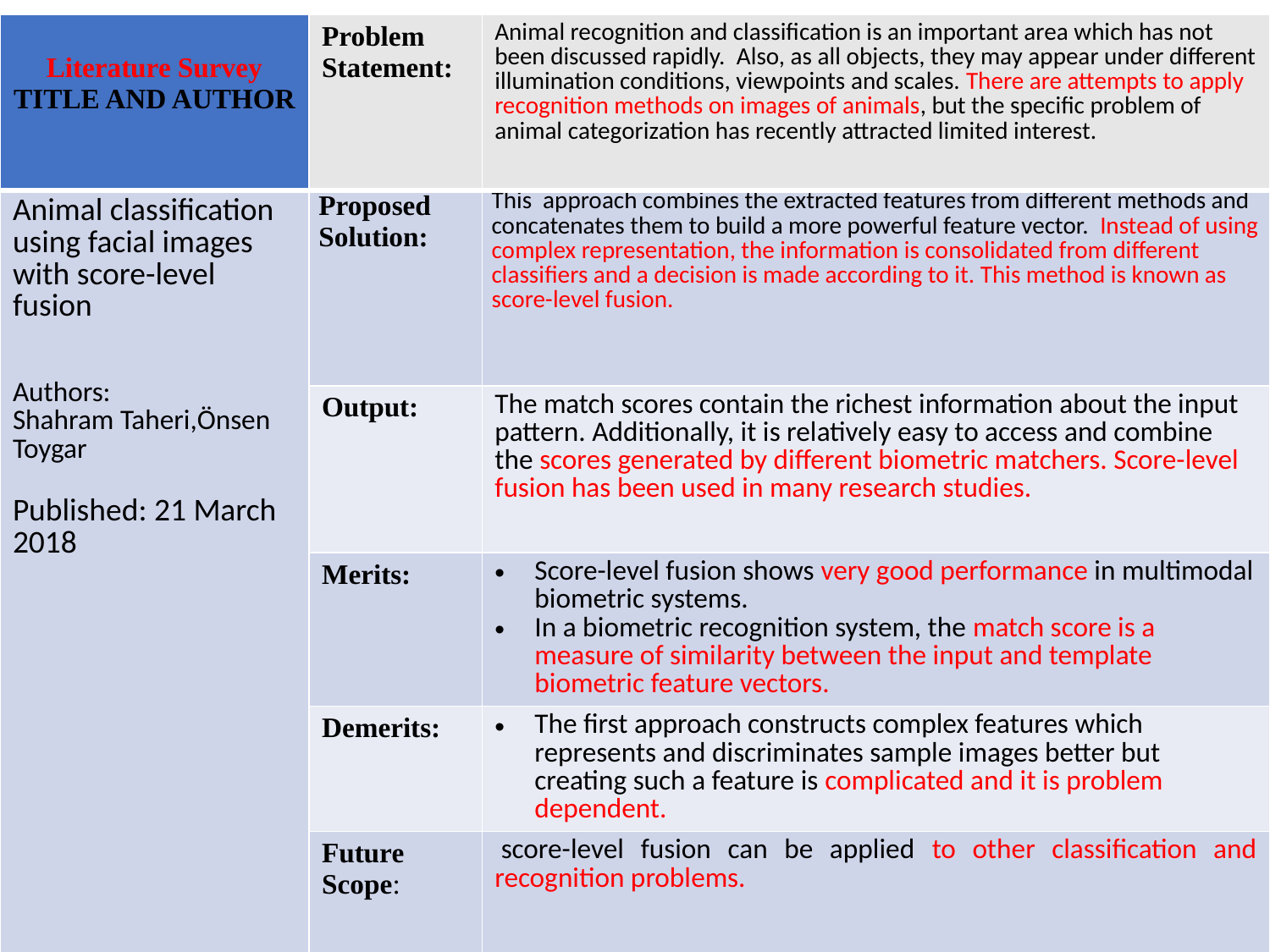

| Literature Survey TITLE AND AUTHOR | Problem Statement: | Animal recognition and classification is an important area which has not been discussed rapidly.  Also, as all objects, they may appear under different illumination conditions, viewpoints and scales. There are attempts to apply recognition methods on images of animals, but the specific problem of animal categorization has recently attracted limited interest. |
| --- | --- | --- |
| Animal classification using facial images with score-level fusion Authors: Shahram Taheri,Önsen Toygar Published: 21 March 2018 | Proposed Solution: | This  approach combines the extracted features from different methods and concatenates them to build a more powerful feature vector.  Instead of using complex representation, the information is consolidated from different classifiers and a decision is made according to it. This method is known as score-level fusion. |
|  | Output: | The match scores contain the richest information about the input pattern. Additionally, it is relatively easy to access and combine the scores generated by different biometric matchers. Score-level fusion has been used in many research studies. |
|  | Merits: | Score-level fusion shows very good performance in multimodal biometric systems. In a biometric recognition system, the match score is a measure of similarity between the input and template biometric feature vectors. |
|  | Demerits: | The first approach constructs complex features which represents and discriminates sample images better but creating such a feature is complicated and it is problem dependent. |
|  | Future Scope: | score-level fusion can be applied to other classification and recognition problems. |